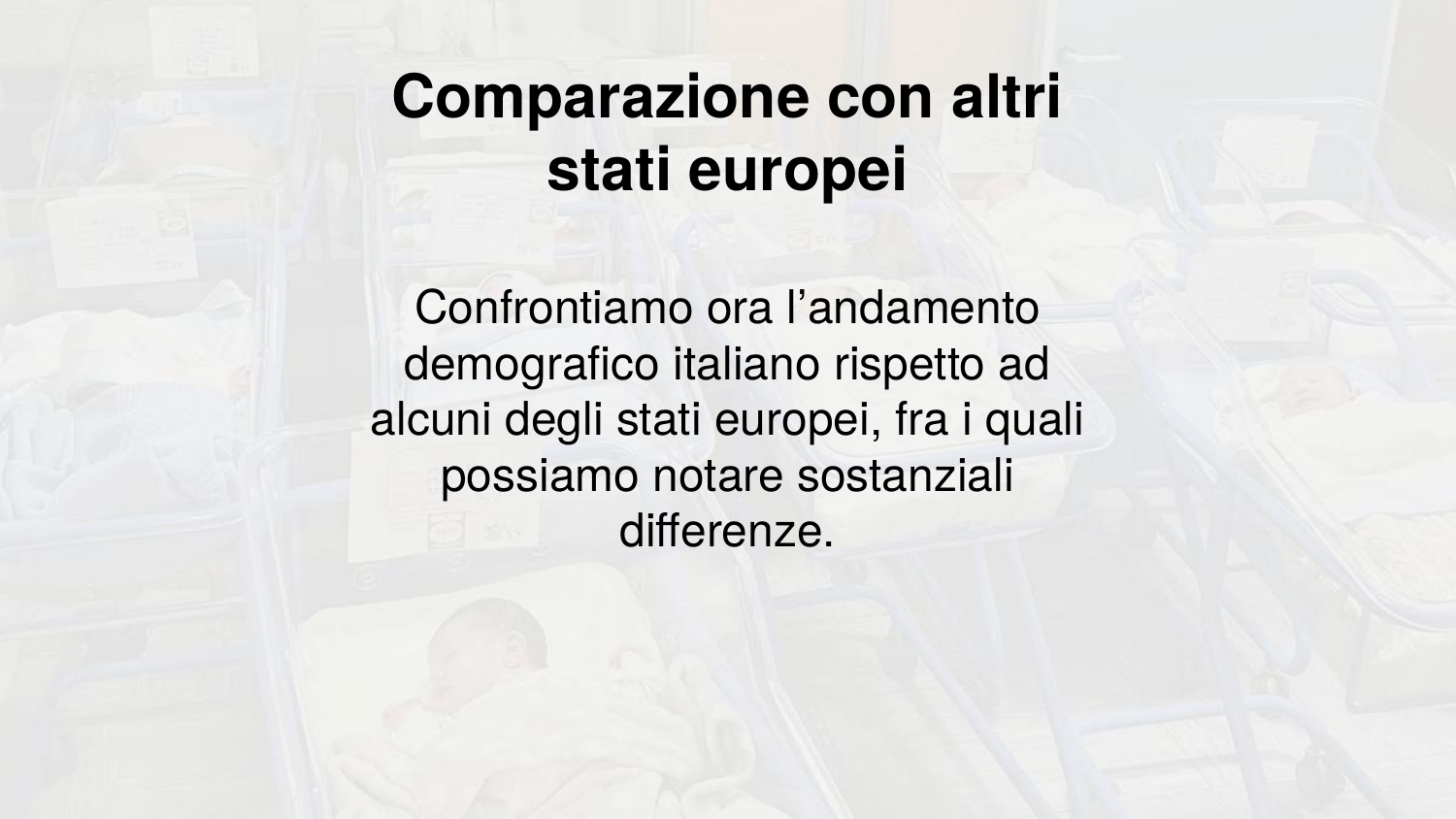

Comparazione con altri stati europei
Confrontiamo ora l’andamento demografico italiano rispetto ad alcuni degli stati europei, fra i quali possiamo notare sostanziali differenze.